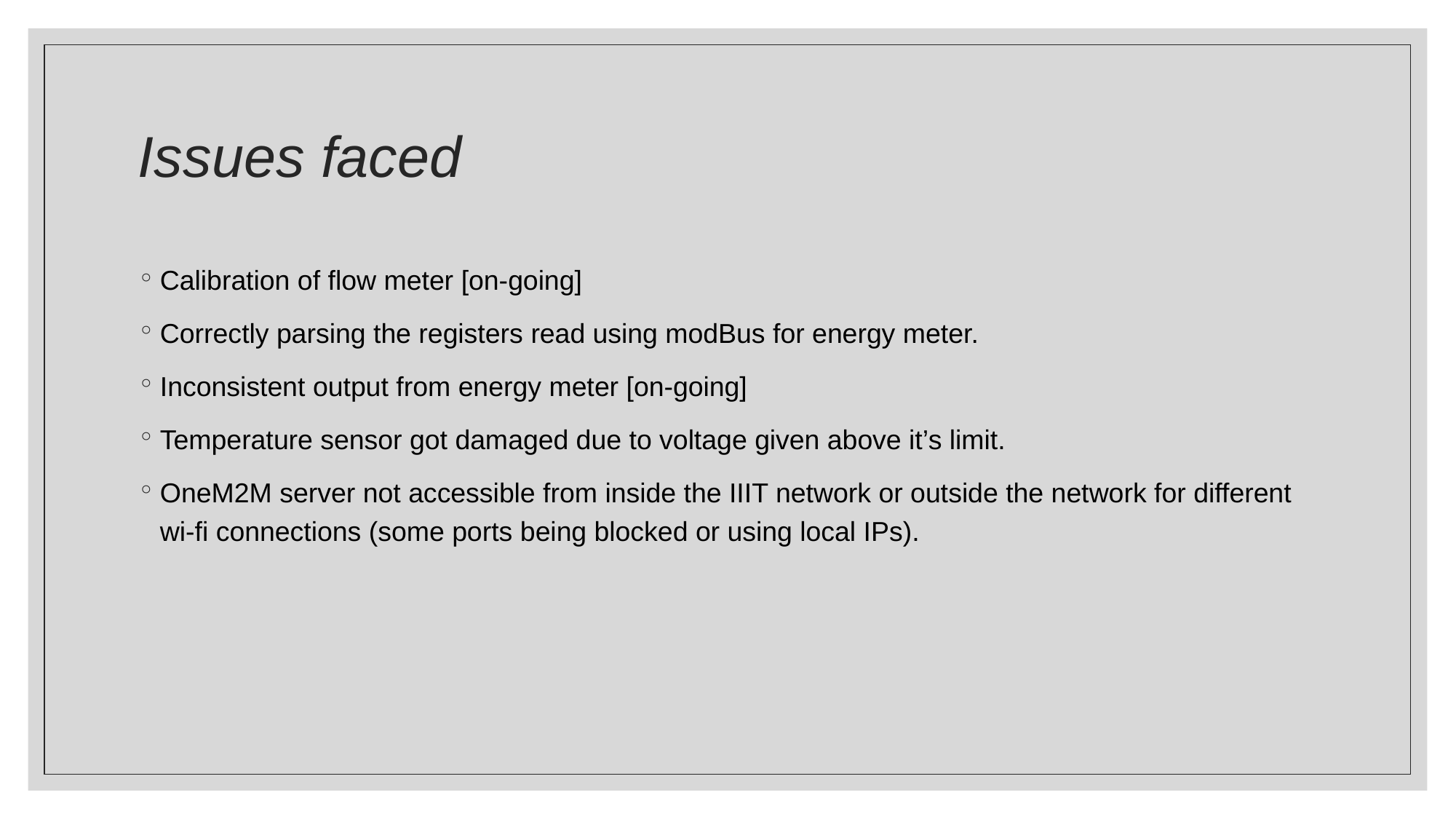

# Issues faced
Calibration of flow meter [on-going]
Correctly parsing the registers read using modBus for energy meter.
Inconsistent output from energy meter [on-going]
Temperature sensor got damaged due to voltage given above it’s limit.
OneM2M server not accessible from inside the IIIT network or outside the network for different wi-fi connections (some ports being blocked or using local IPs).